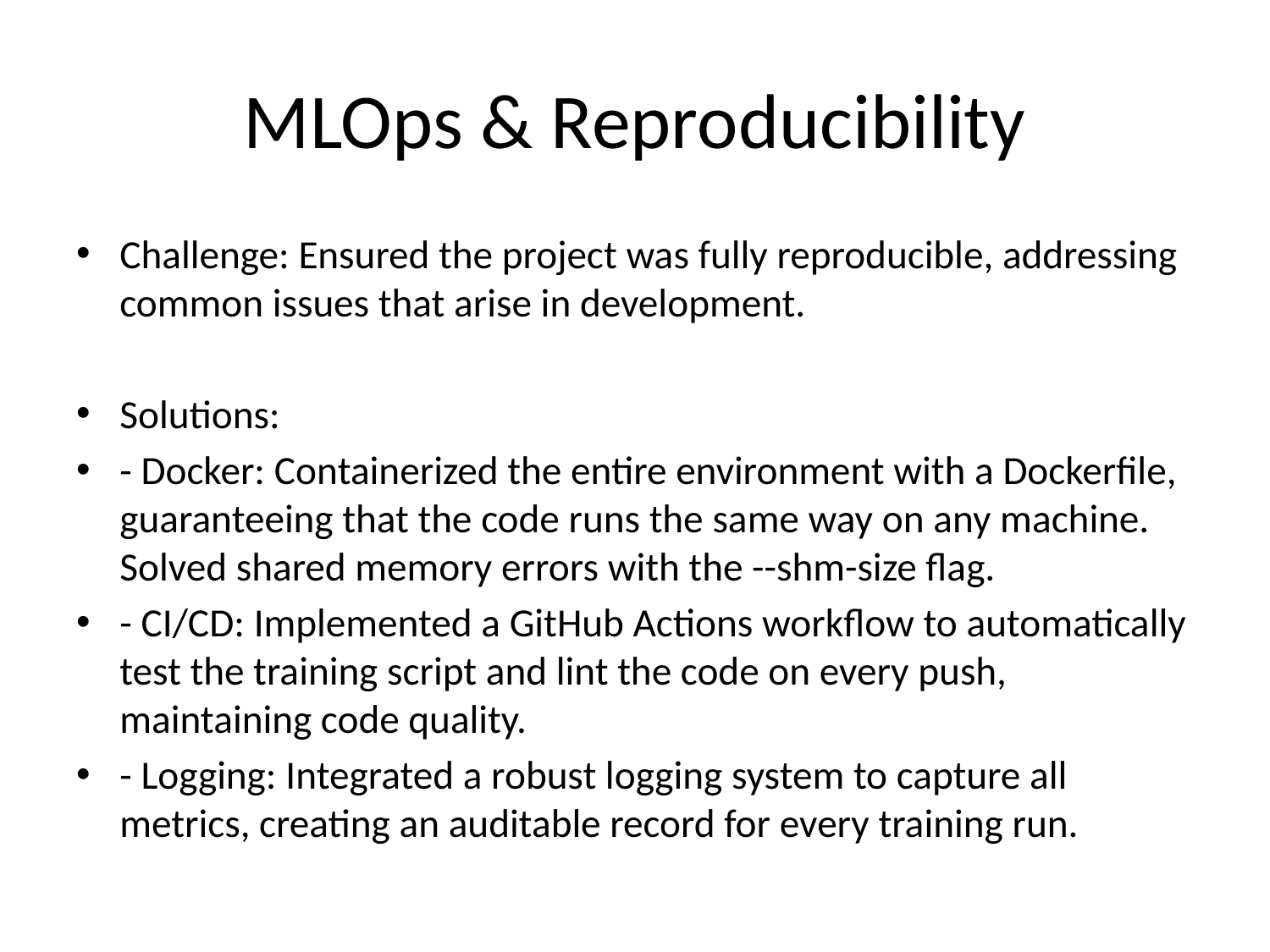

# MLOps & Reproducibility
Challenge: Ensured the project was fully reproducible, addressing common issues that arise in development.

Solutions:
- Docker: Containerized the entire environment with a Dockerfile, guaranteeing that the code runs the same way on any machine. Solved shared memory errors with the --shm-size flag.
- CI/CD: Implemented a GitHub Actions workflow to automatically test the training script and lint the code on every push, maintaining code quality.
- Logging: Integrated a robust logging system to capture all metrics, creating an auditable record for every training run.